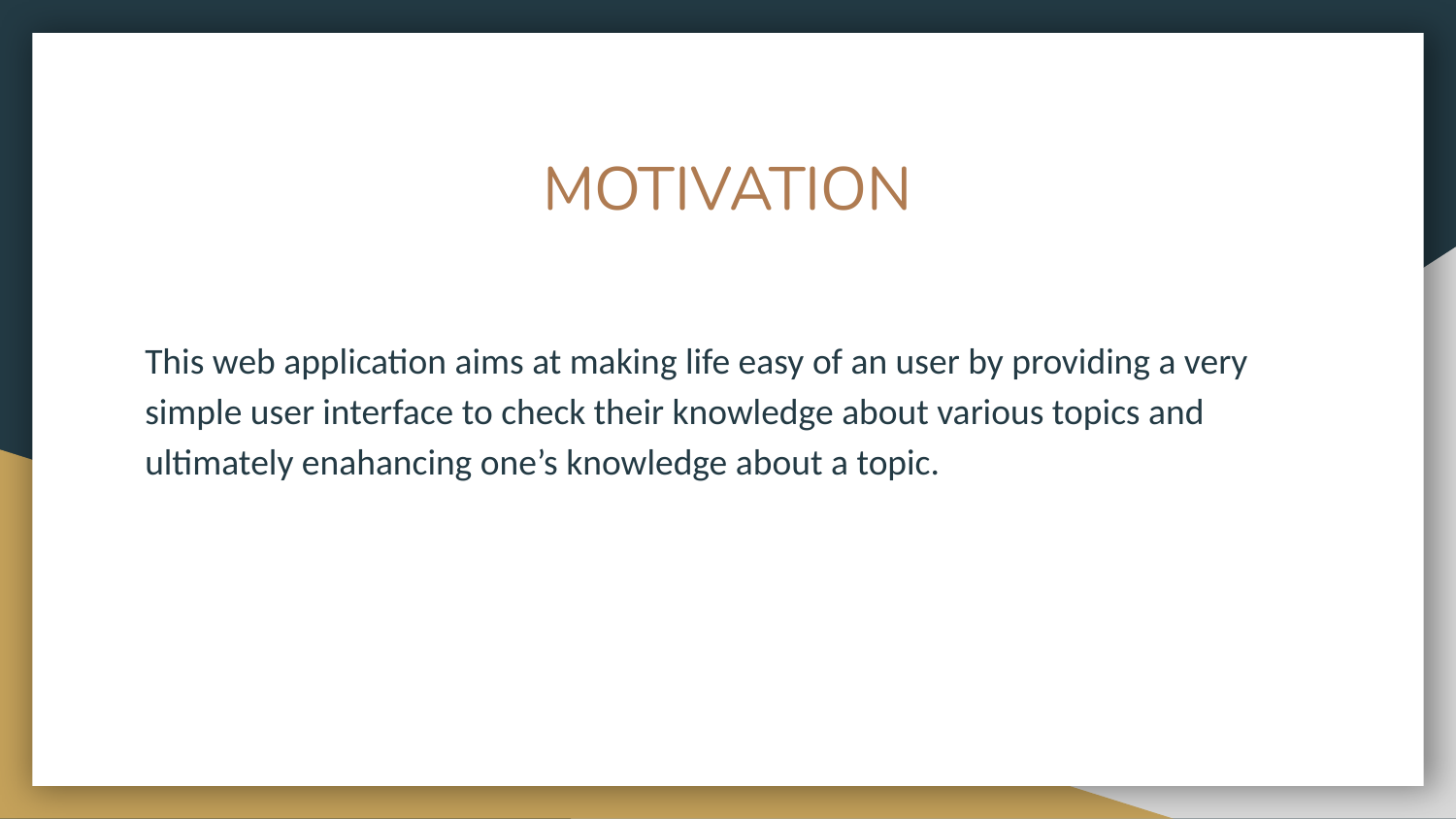

# MOTIVATION
This web application aims at making life easy of an user by providing a very simple user interface to check their knowledge about various topics and ultimately enahancing one’s knowledge about a topic.